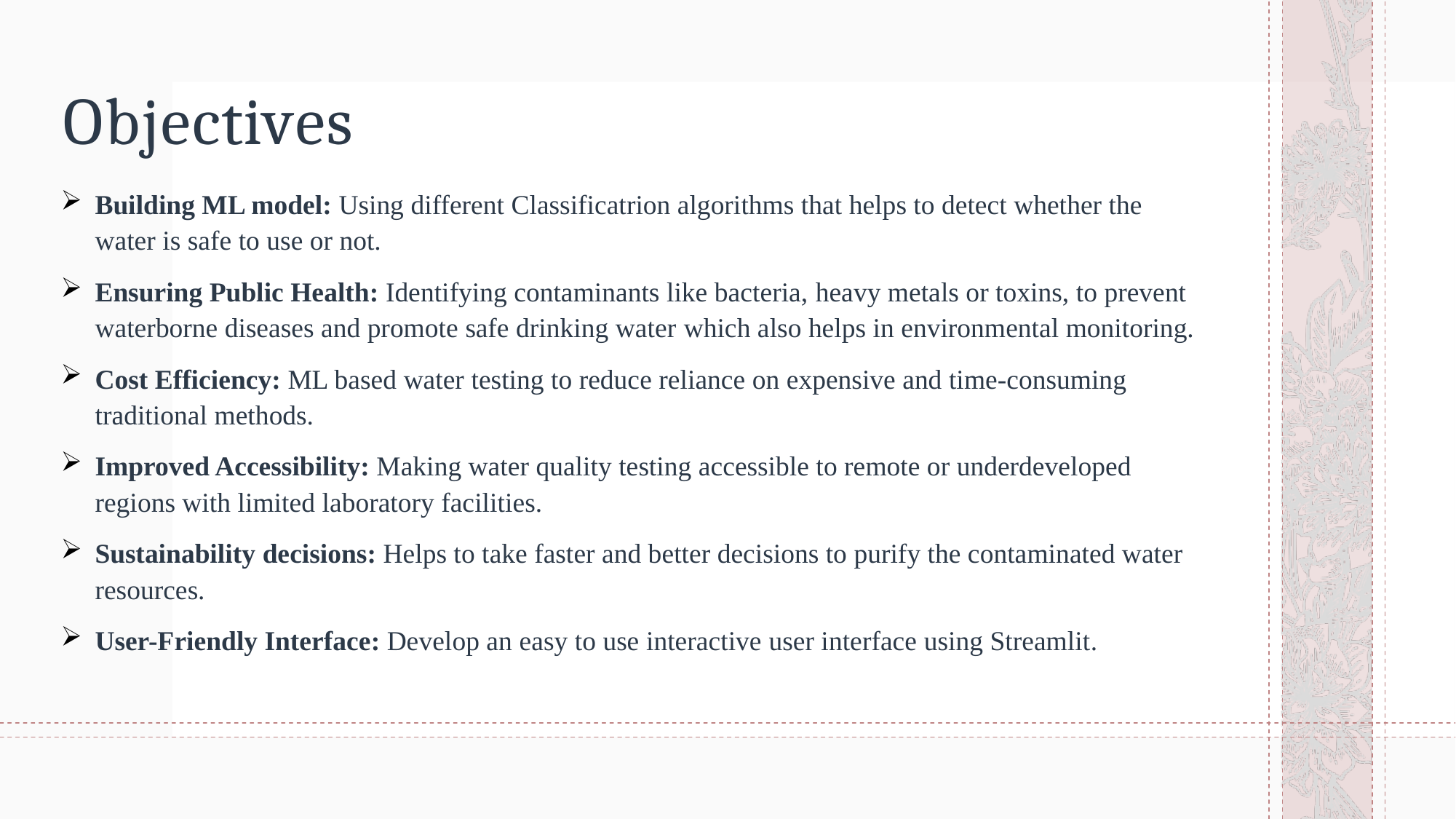

4
# Objectives
Building ML model: Using different Classificatrion algorithms that helps to detect whether the water is safe to use or not.
Ensuring Public Health: Identifying contaminants like bacteria, heavy metals or toxins, to prevent waterborne diseases and promote safe drinking water which also helps in environmental monitoring.
Cost Efficiency: ML based water testing to reduce reliance on expensive and time-consuming traditional methods.
Improved Accessibility: Making water quality testing accessible to remote or underdeveloped regions with limited laboratory facilities.
Sustainability decisions: Helps to take faster and better decisions to purify the contaminated water resources.
User-Friendly Interface: Develop an easy to use interactive user interface using Streamlit.